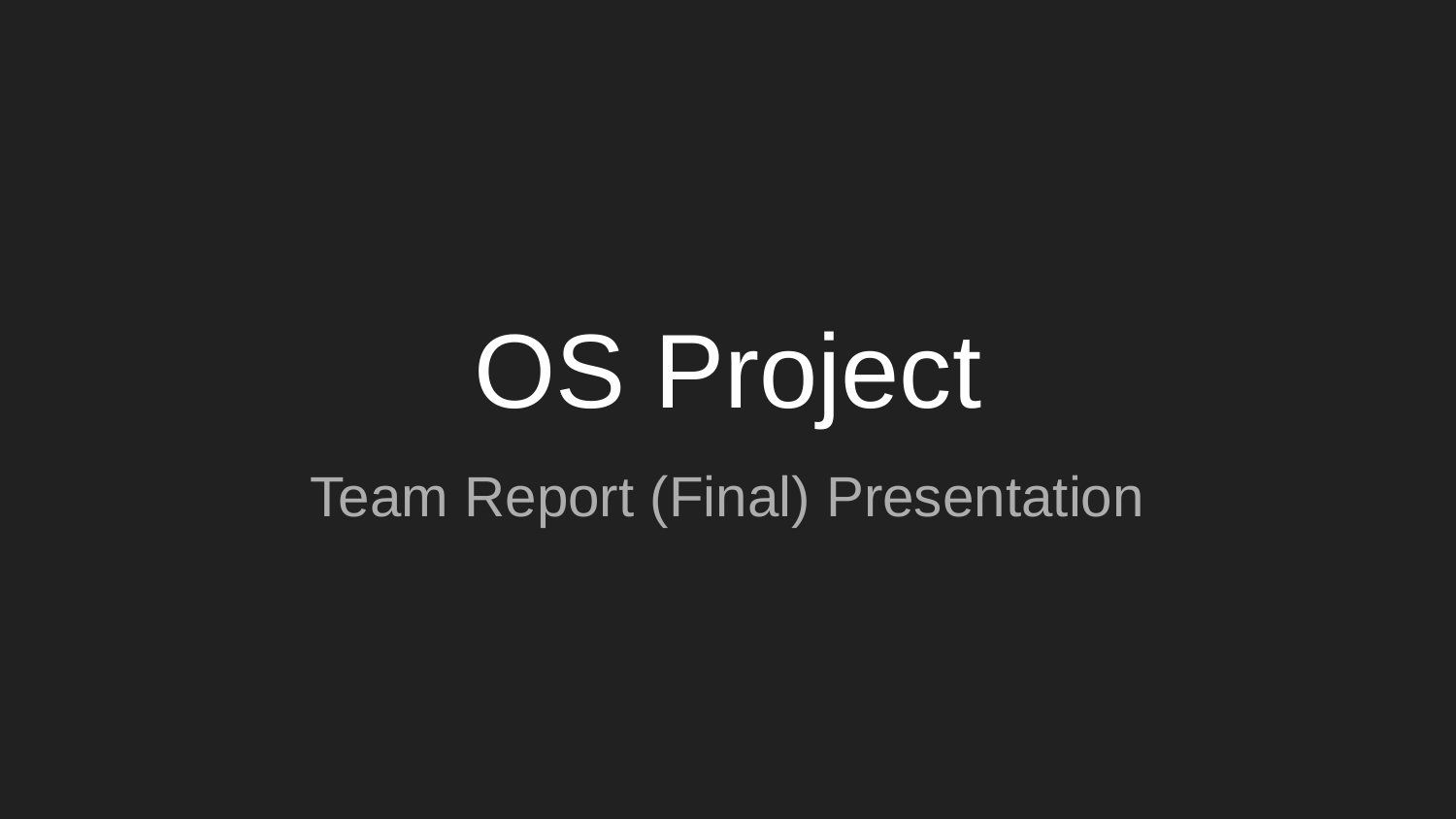

# OS Project
Team Report (Final) Presentation